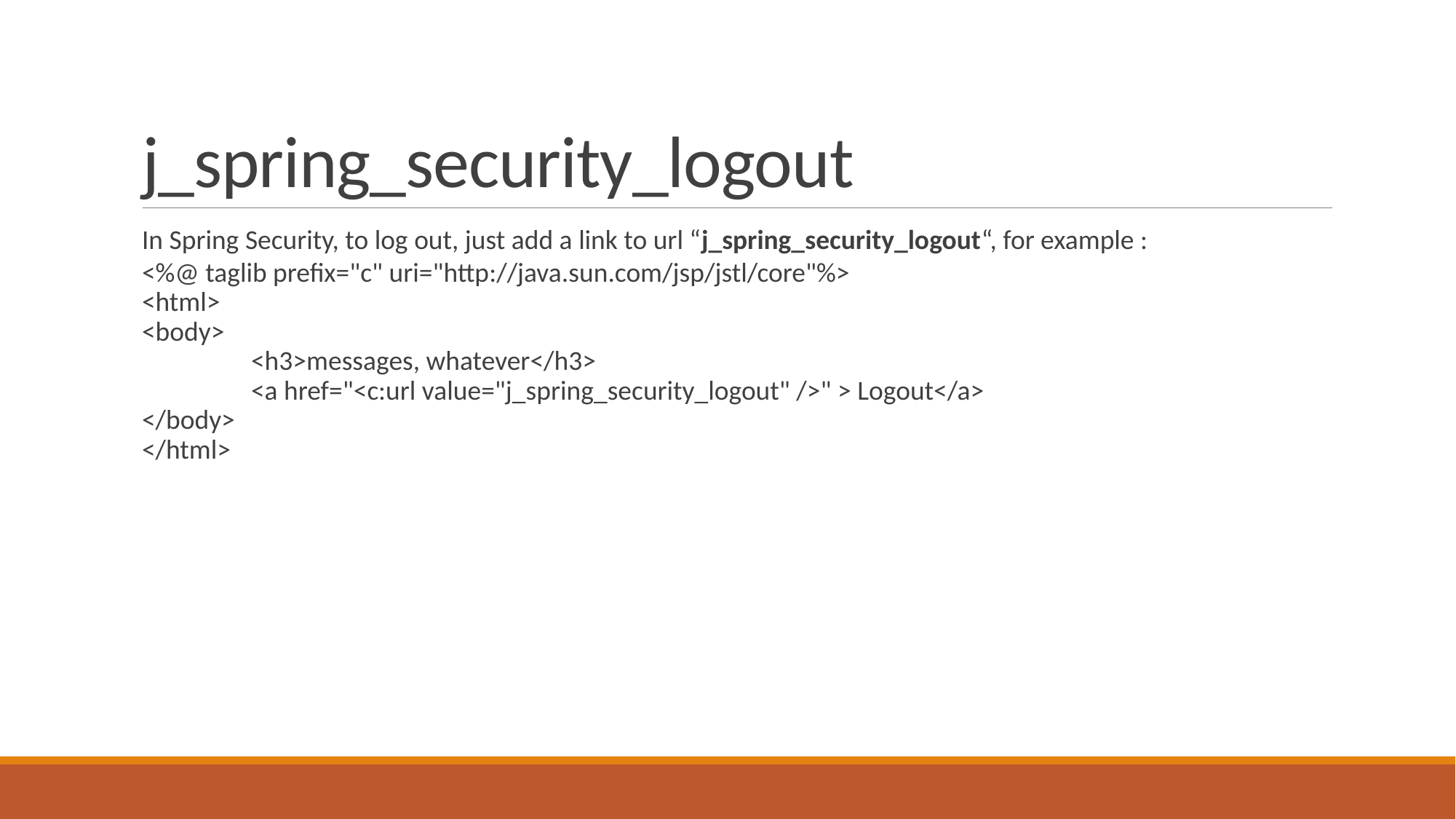

# j_spring_security_logout
In Spring Security, to log out, just add a link to url “j_spring_security_logout“, for example :
<%@ taglib prefix="c" uri="http://java.sun.com/jsp/jstl/core"%>
<html>
<body>
	<h3>messages, whatever</h3>
	<a href="<c:url value="j_spring_security_logout" />" > Logout</a>
</body>
</html>